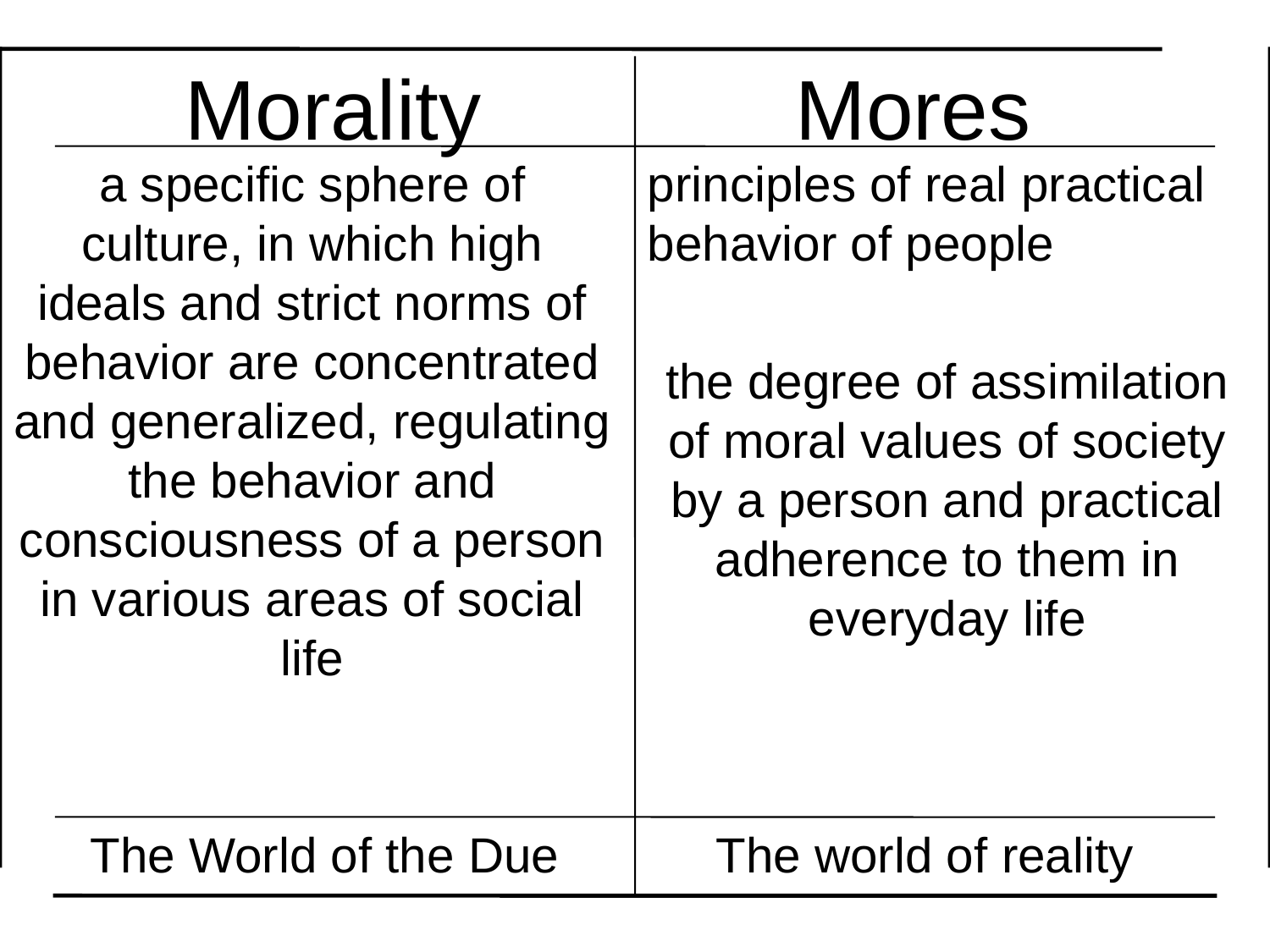

Morality
Mores

a specific sphere of culture, in which high ideals and strict norms of behavior are concentrated and generalized, regulating the behavior and consciousness of a person in various areas of social life

principles of real practical behavior of people

the degree of assimilation of moral values of society by a person and practical adherence to them in everyday life

The World of the Due
The world of reality